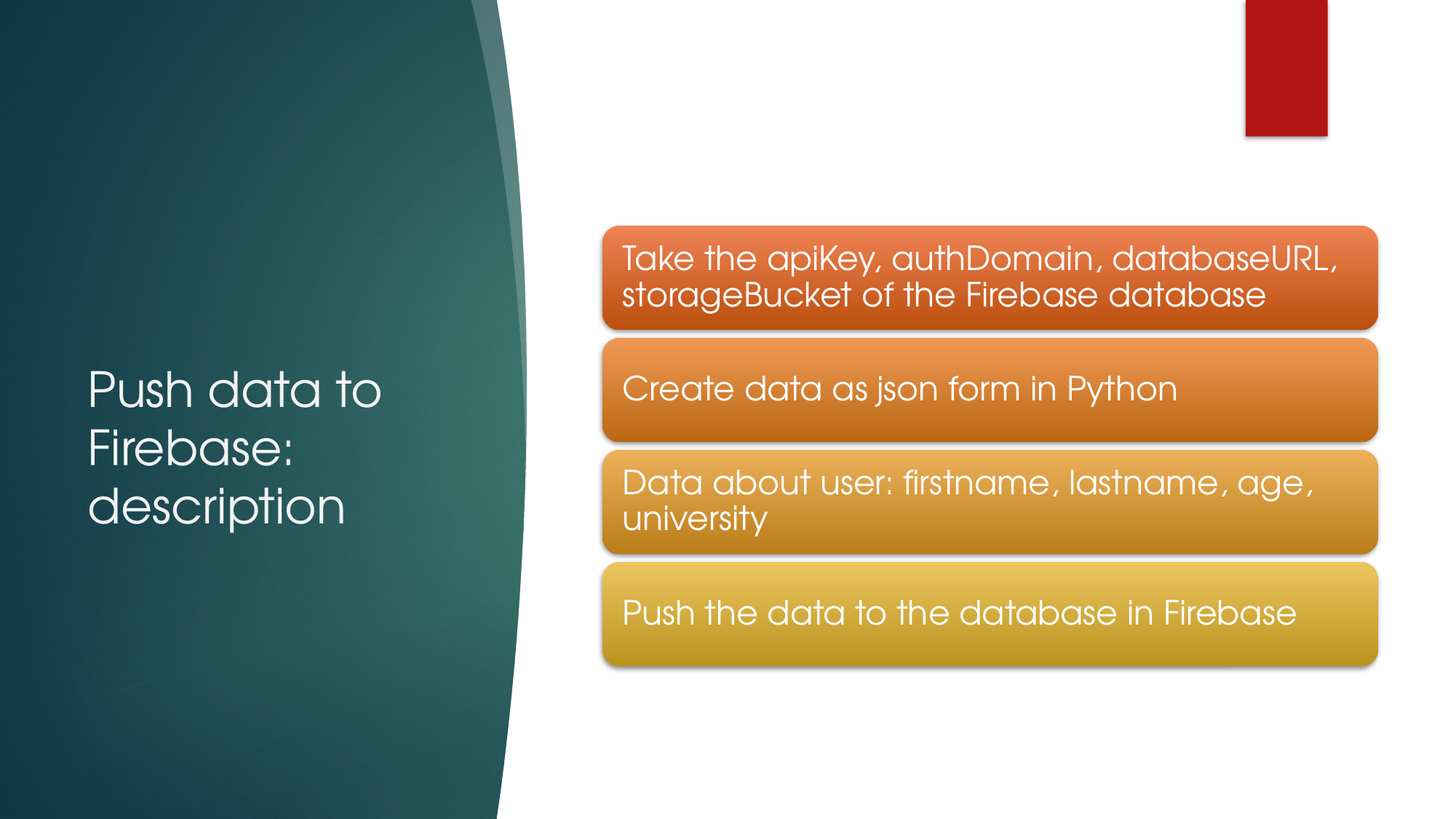

# Push data to Firebase: description
Take the apiKey, authDomain, databaseURL, storageBucket of the Firebase database
Create data as json form in Python
Data about user: firstname, lastname, age, university
Push the data to the database in Firebase